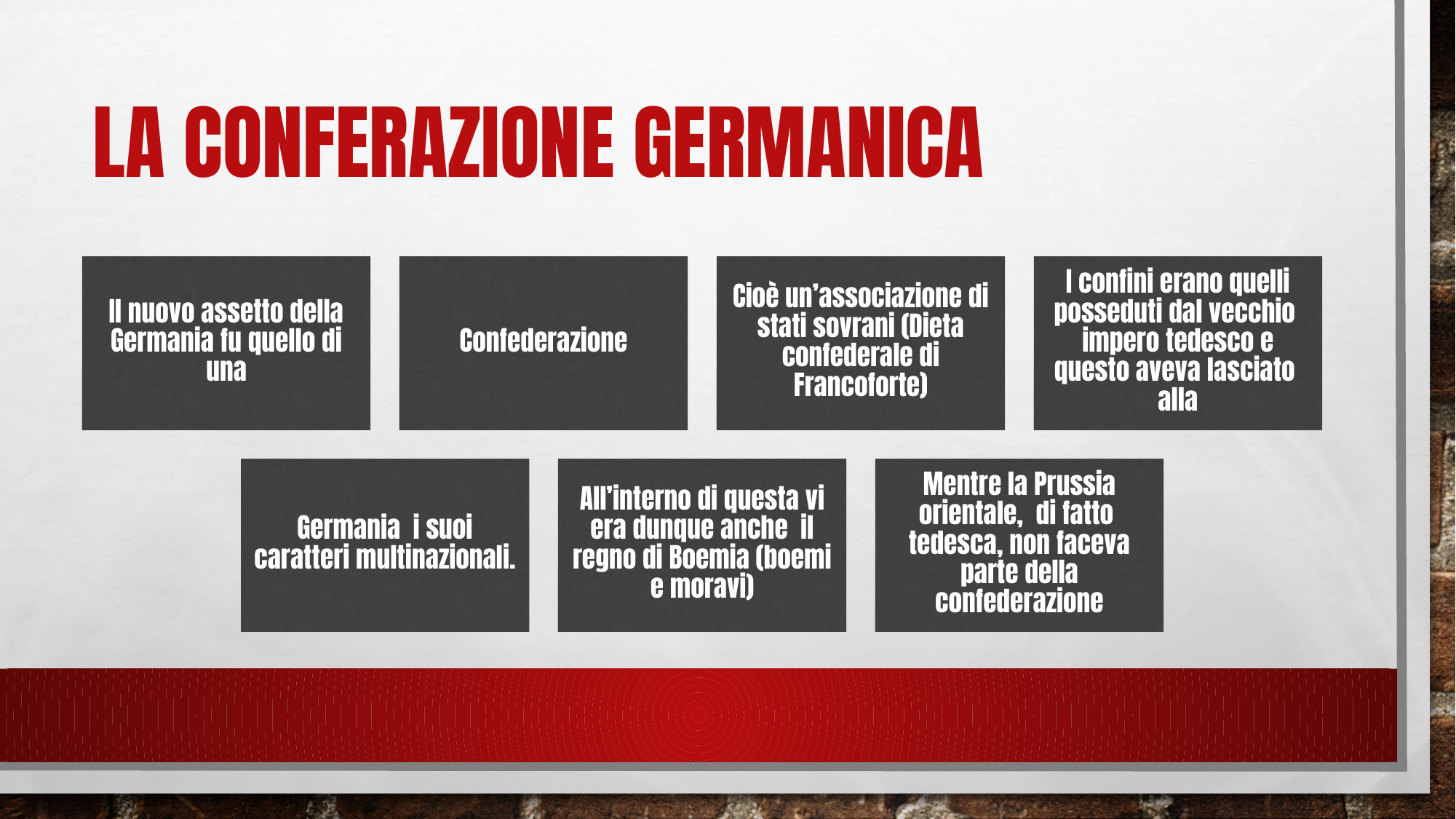

# La conferazione germanica
Il nuovo assetto della Germania fu quello di una
Confederazione
Cioè un’associazione di stati sovrani (Dieta confederale di Francoforte)
I confini erano quelli posseduti dal vecchio  impero tedesco e questo aveva lasciato  alla
Germania  i suoi caratteri multinazionali.
All’interno di questa vi era dunque anche  il regno di Boemia (boemi e moravi)
Mentre la Prussia orientale,  di fatto  tedesca, non faceva parte della confederazione